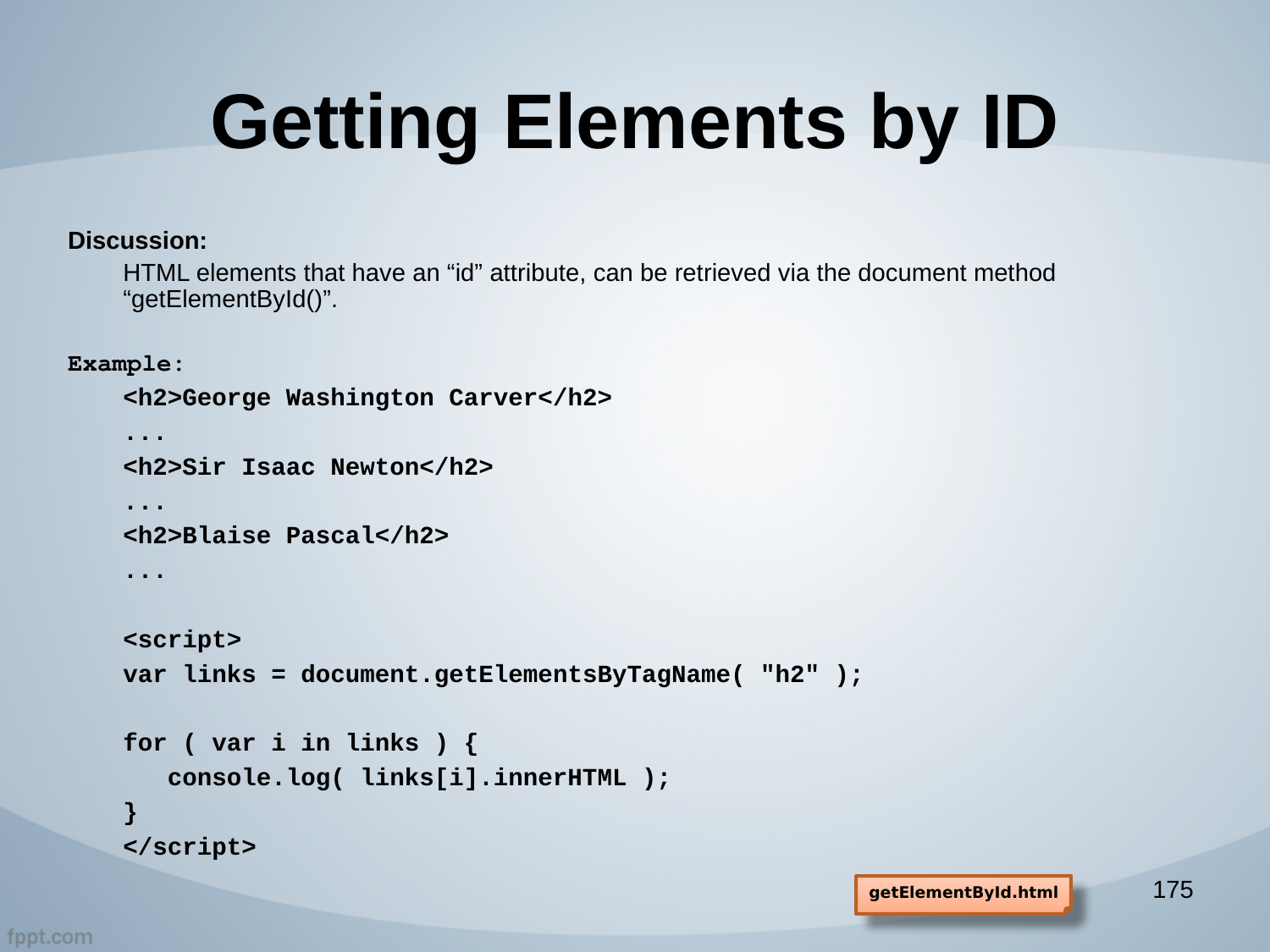

# Getting Elements by ID
Discussion:
HTML elements that have an “id” attribute, can be retrieved via the document method “getElementById()”.

Example:
<h2>George Washington Carver</h2>
...
<h2>Sir Isaac Newton</h2>
...
<h2>Blaise Pascal</h2>
...

<script>
var links = document.getElementsByTagName( "h2" );

for ( var i in links ) {
   console.log( links[i].innerHTML );
}
</script>
175
getElementById.html